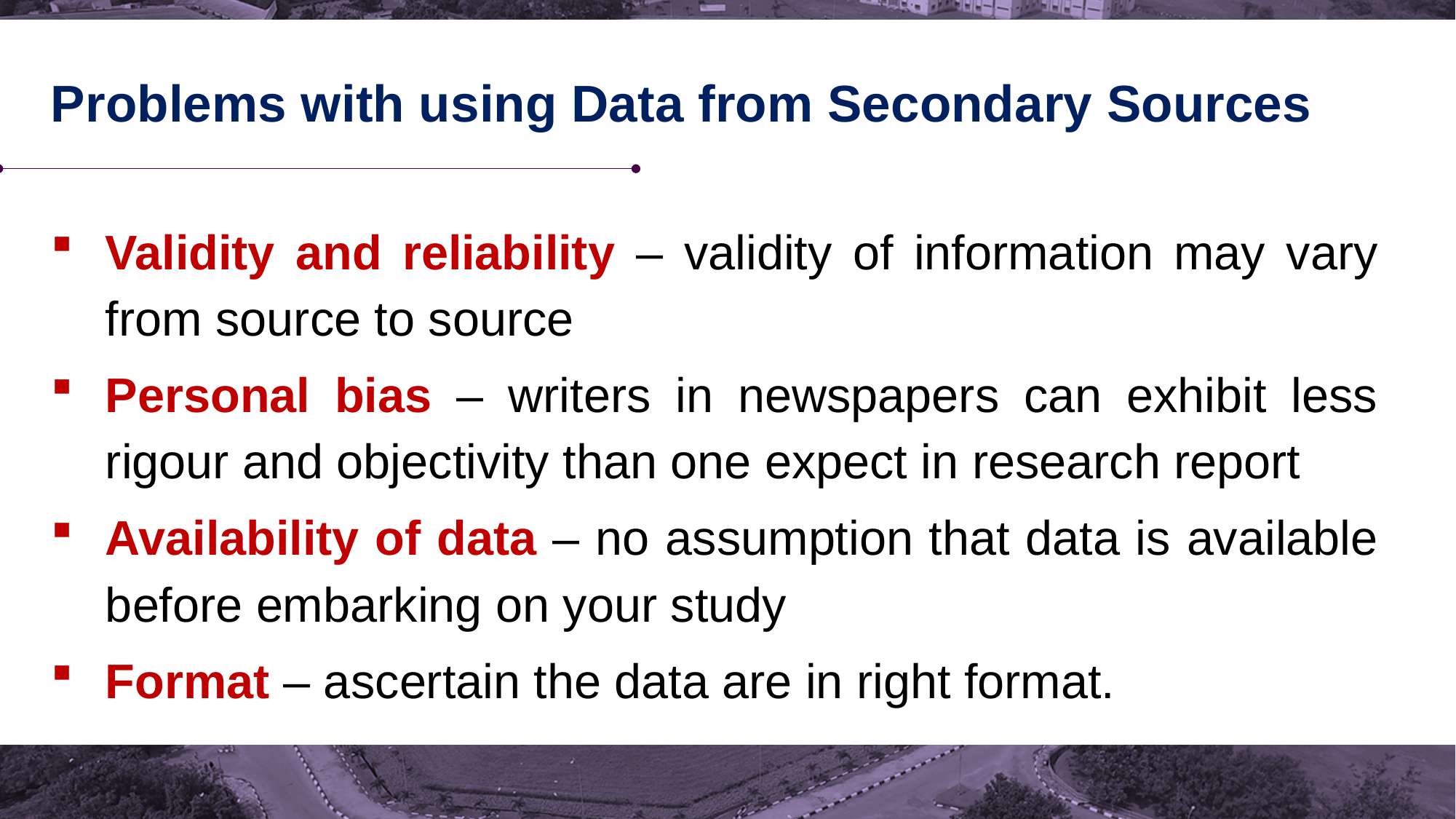

# Problems with using Data from Secondary Sources
Validity and reliability – validity of information may vary from source to source
Personal bias – writers in newspapers can exhibit less rigour and objectivity than one expect in research report
Availability of data – no assumption that data is available before embarking on your study
Format – ascertain the data are in right format.